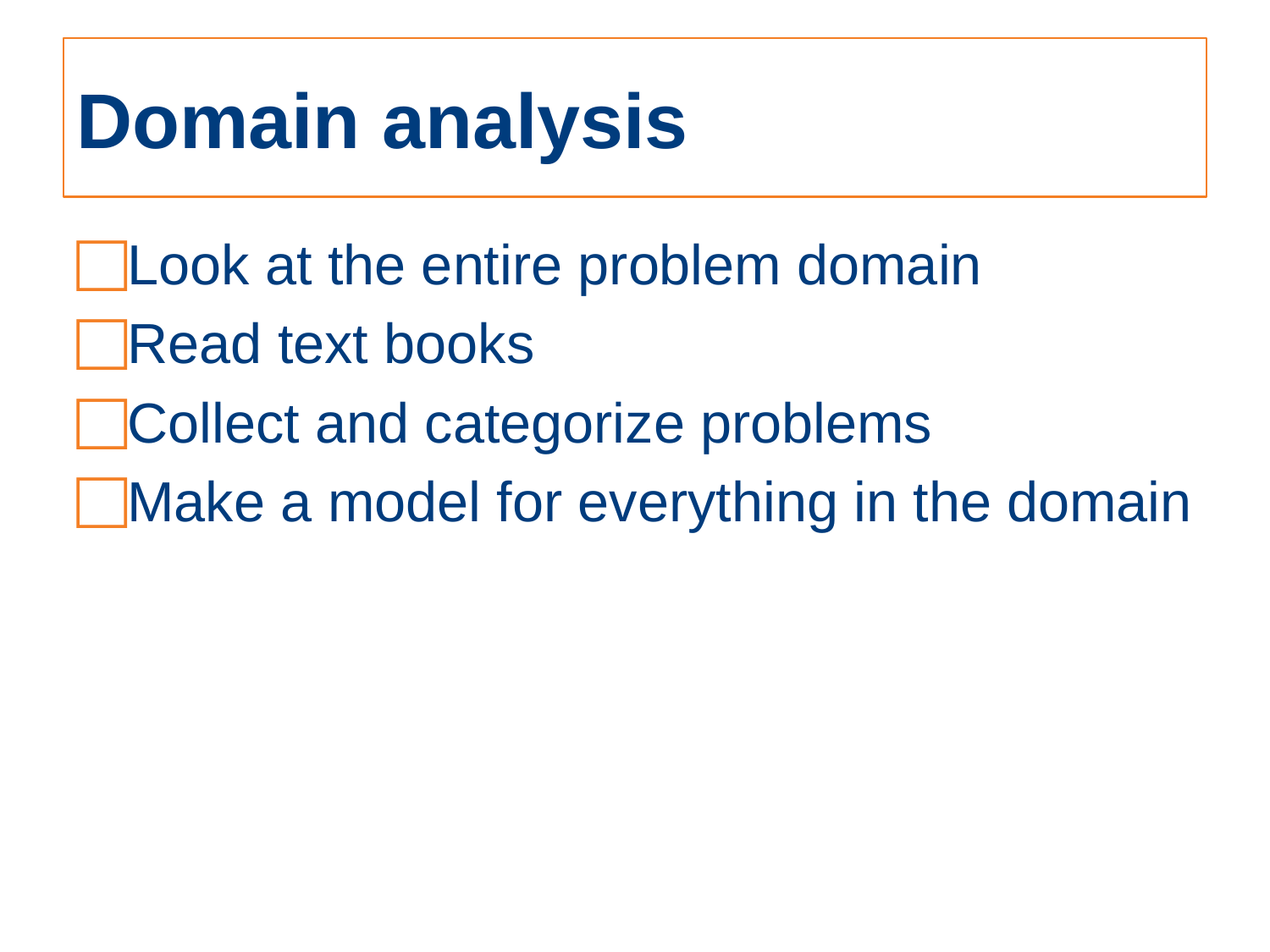

# Domain analysis
Look at the entire problem domain
Read text books
Collect and categorize problems
Make a model for everything in the domain